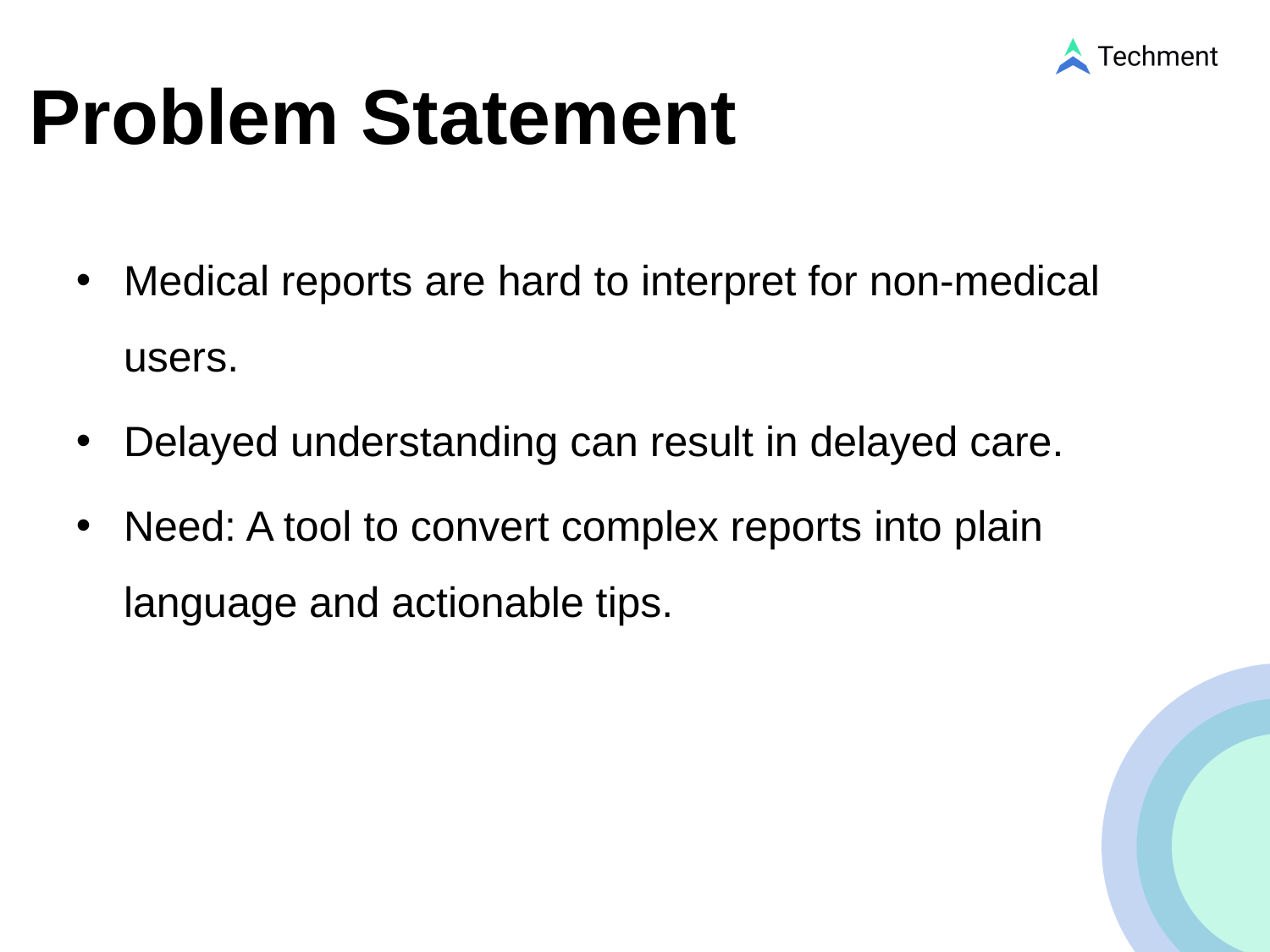

Problem Statement

Medical reports are hard to interpret for non-medical users.
Delayed understanding can result in delayed care.
Need: A tool to convert complex reports into plain language and actionable tips.